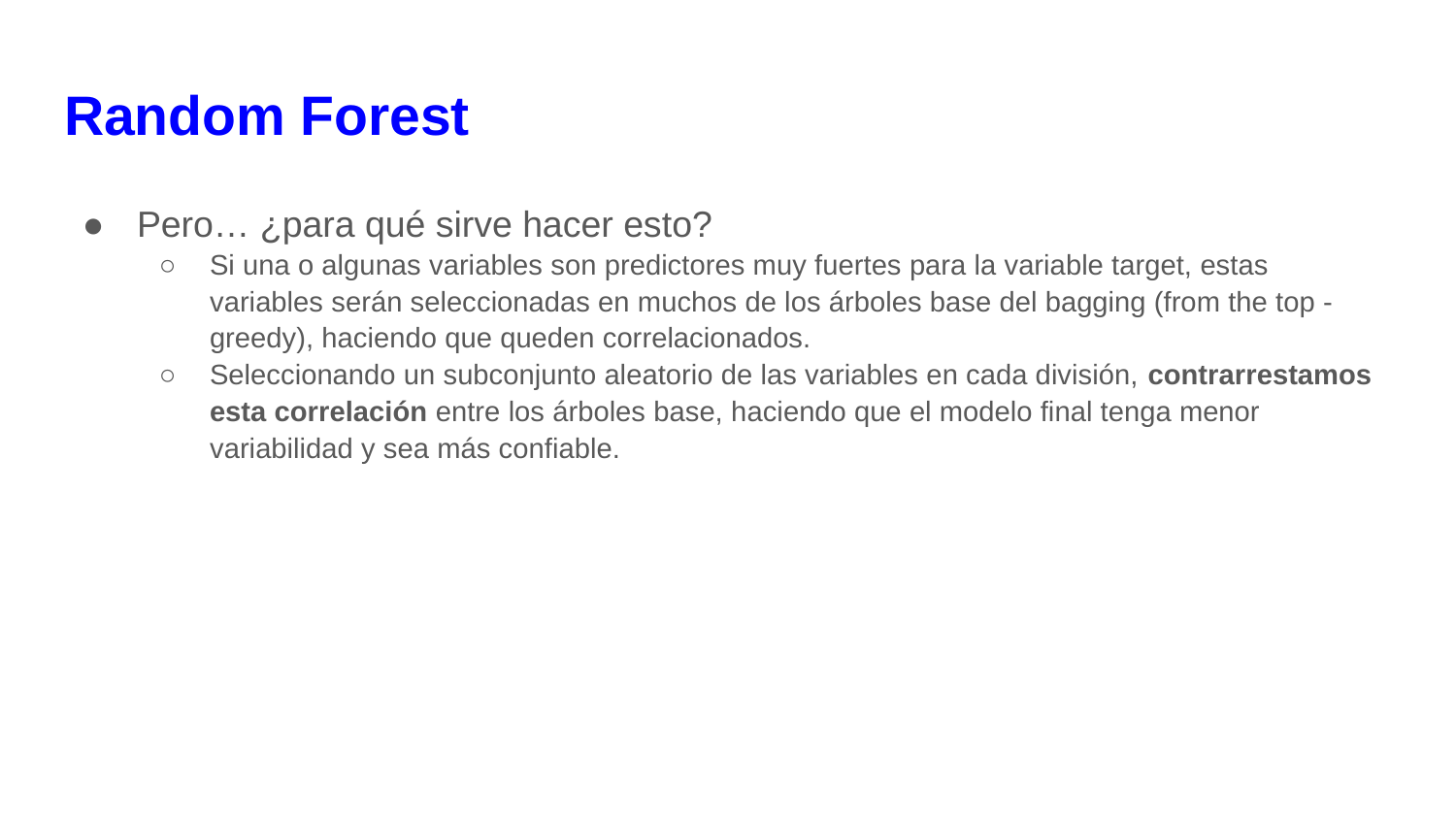

# Random Forest
Pero… ¿para qué sirve hacer esto?
Si una o algunas variables son predictores muy fuertes para la variable target, estas variables serán seleccionadas en muchos de los árboles base del bagging (from the top - greedy), haciendo que queden correlacionados.
Seleccionando un subconjunto aleatorio de las variables en cada división, contrarrestamos esta correlación entre los árboles base, haciendo que el modelo final tenga menor variabilidad y sea más confiable.